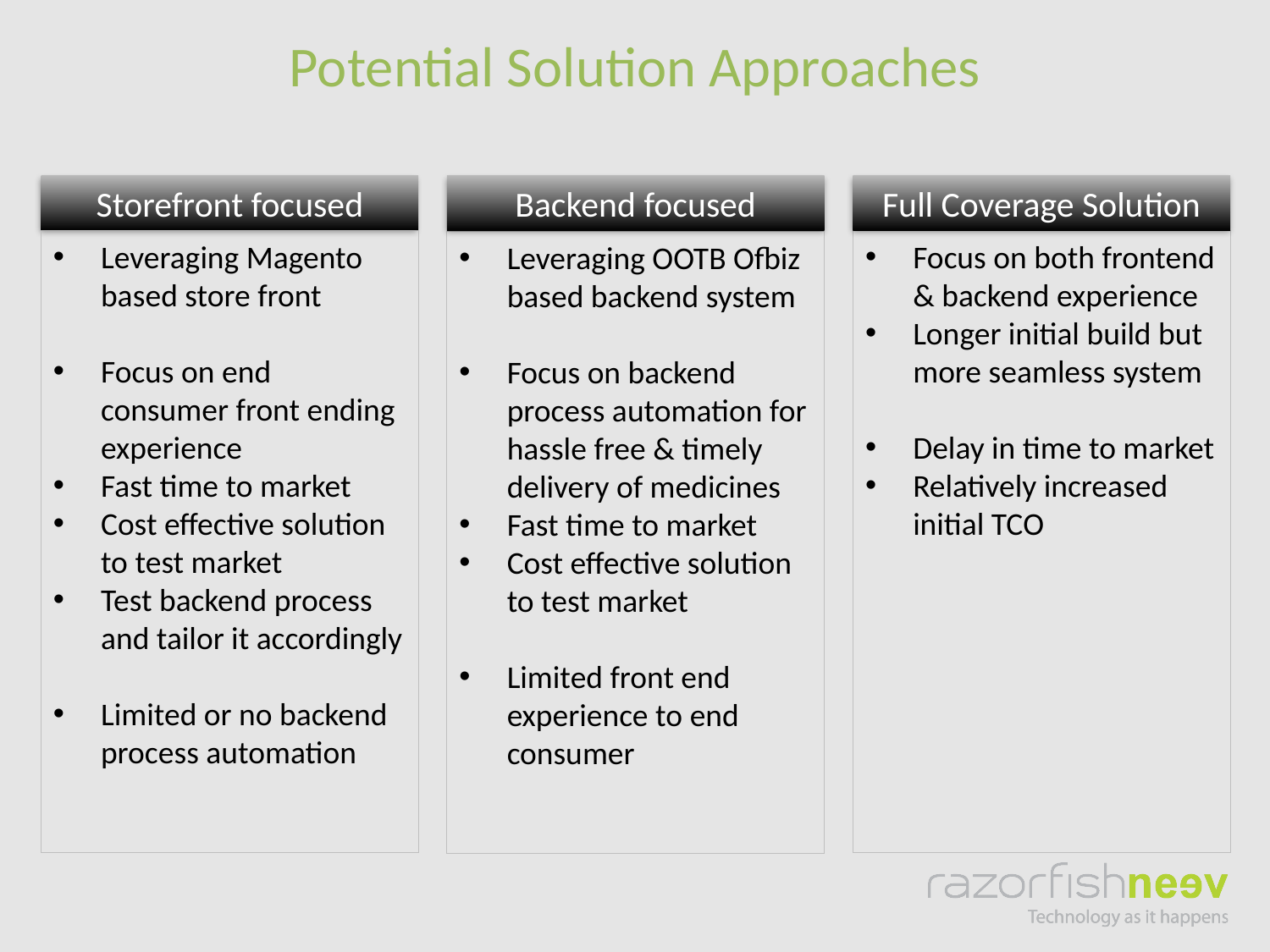

Potential Solution Approaches
Storefront focused
Backend focused
Full Coverage Solution
Focus on both frontend & backend experience
Longer initial build but more seamless system

Delay in time to market
Relatively increased initial TCO

Leveraging Magento based store front

Focus on end consumer front ending experience
Fast time to market
Cost effective solution to test market
Test backend process and tailor it accordingly

Limited or no backend process automation

Leveraging OOTB Ofbiz based backend system

Focus on backend process automation for hassle free & timely delivery of medicines
Fast time to market
Cost effective solution to test market

Limited front end experience to end consumer